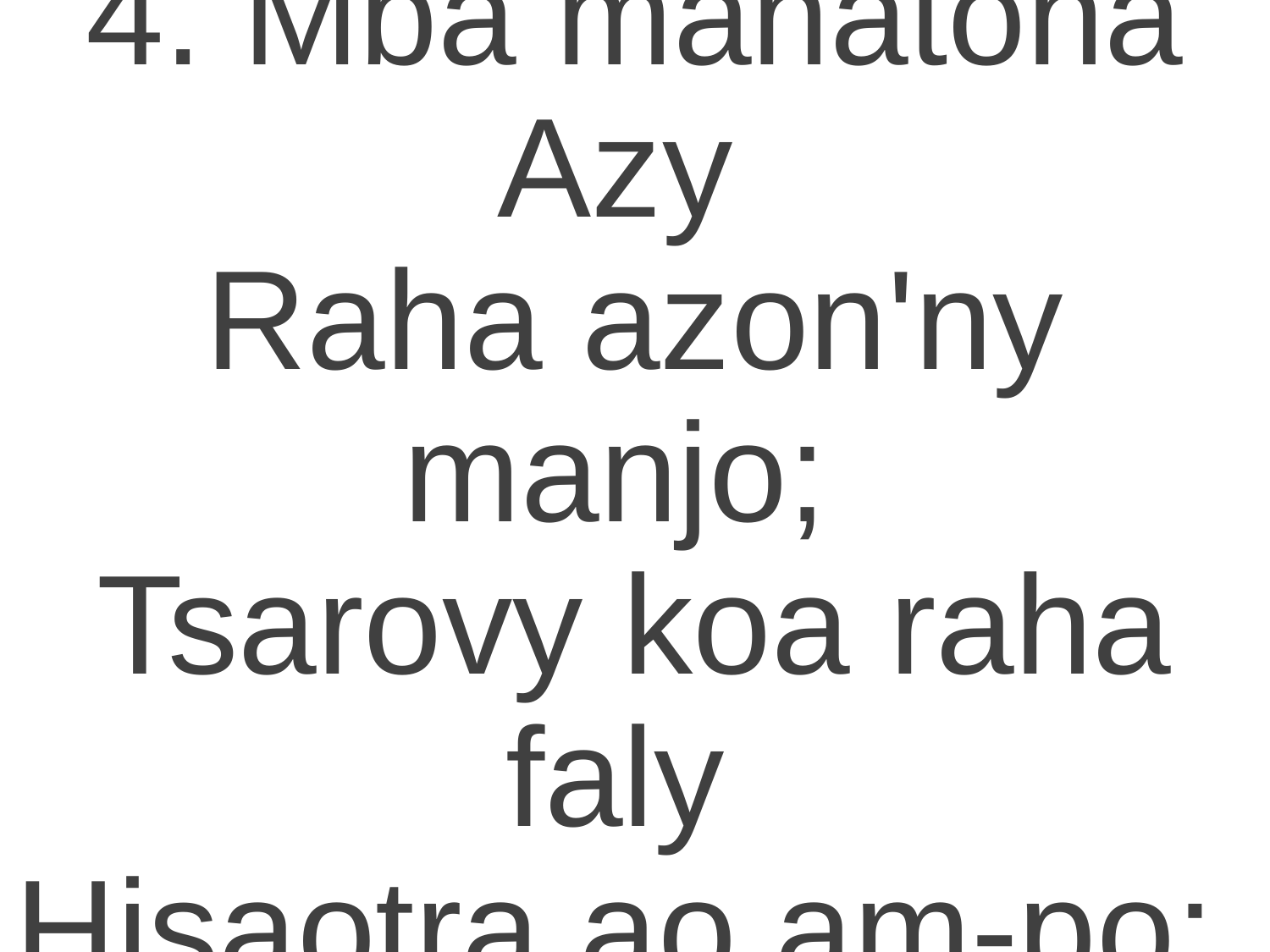

4. Mba manatòna Azy
Raha azon'ny manjo;
Tsarovy koa raha faly
Hisaotra ao am-po;